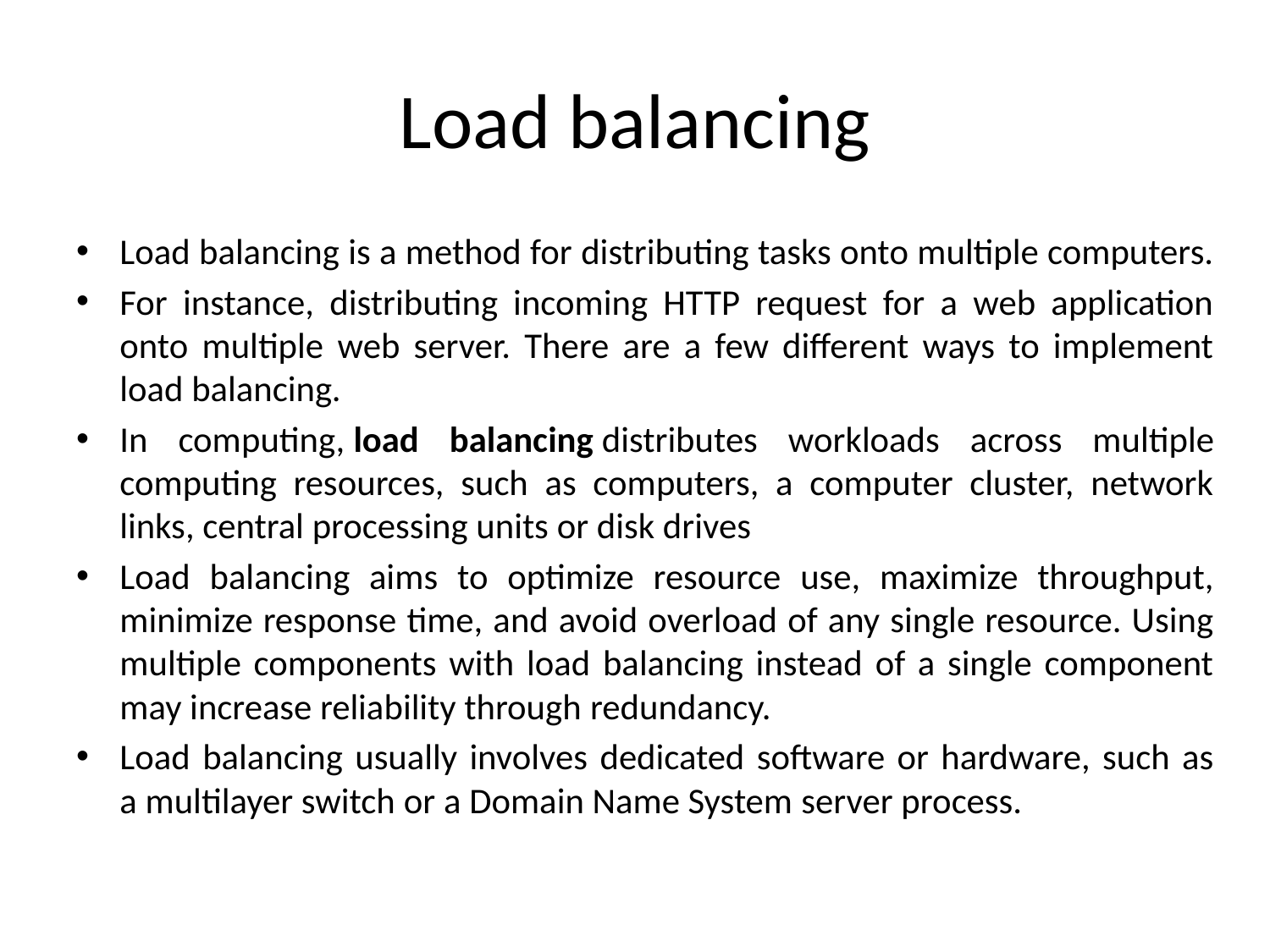

# Load balancing
Load balancing is a method for distributing tasks onto multiple computers.
For instance, distributing incoming HTTP request for a web application onto multiple web server. There are a few different ways to implement load balancing.
In computing, load balancing distributes workloads across multiple computing resources, such as computers, a computer cluster, network links, central processing units or disk drives
Load balancing aims to optimize resource use, maximize throughput, minimize response time, and avoid overload of any single resource. Using multiple components with load balancing instead of a single component may increase reliability through redundancy.
Load balancing usually involves dedicated software or hardware, such as a multilayer switch or a Domain Name System server process.